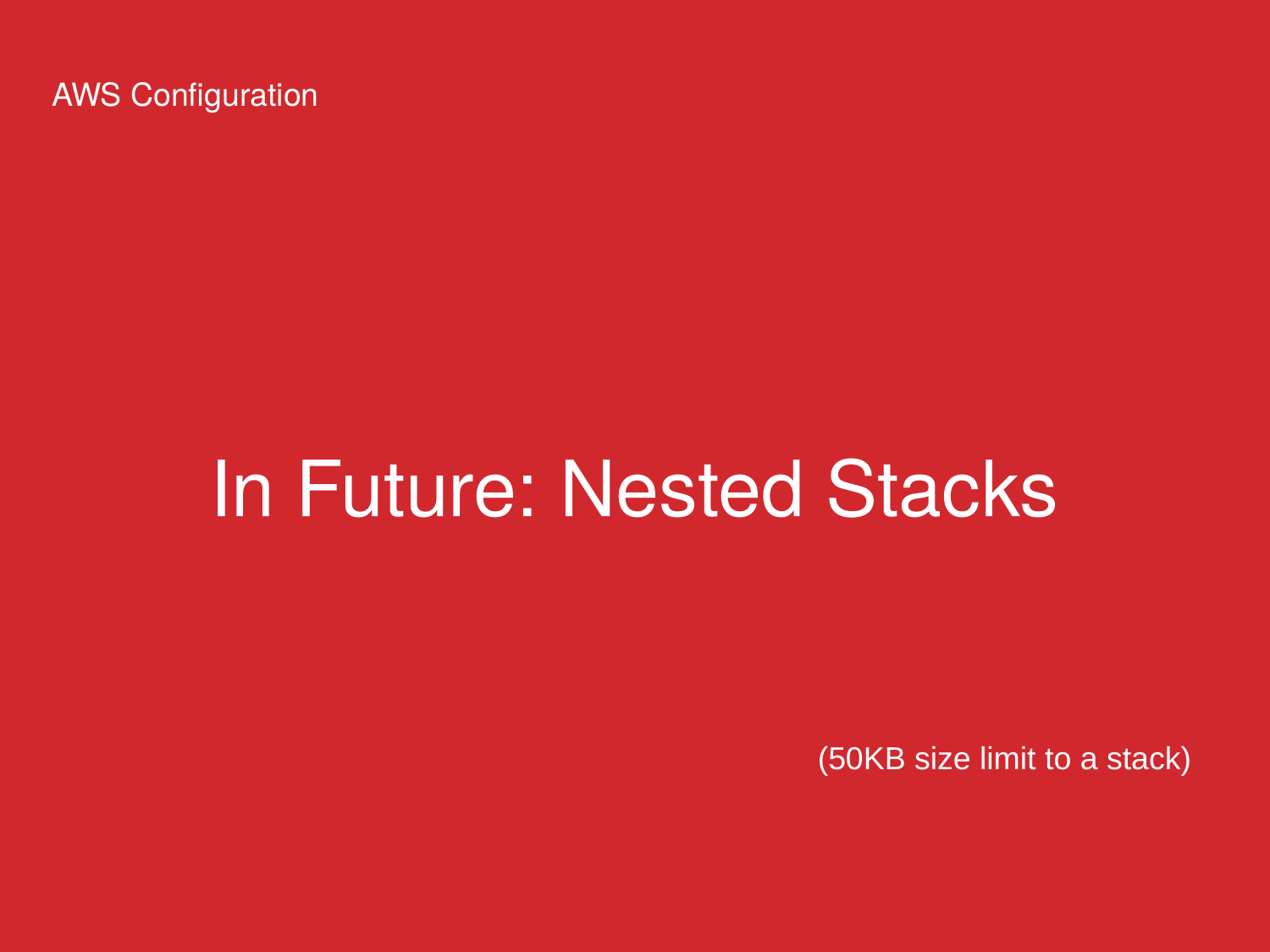

AWS Configuration
# In Future: Nested Stacks
(50KB size limit to a stack)